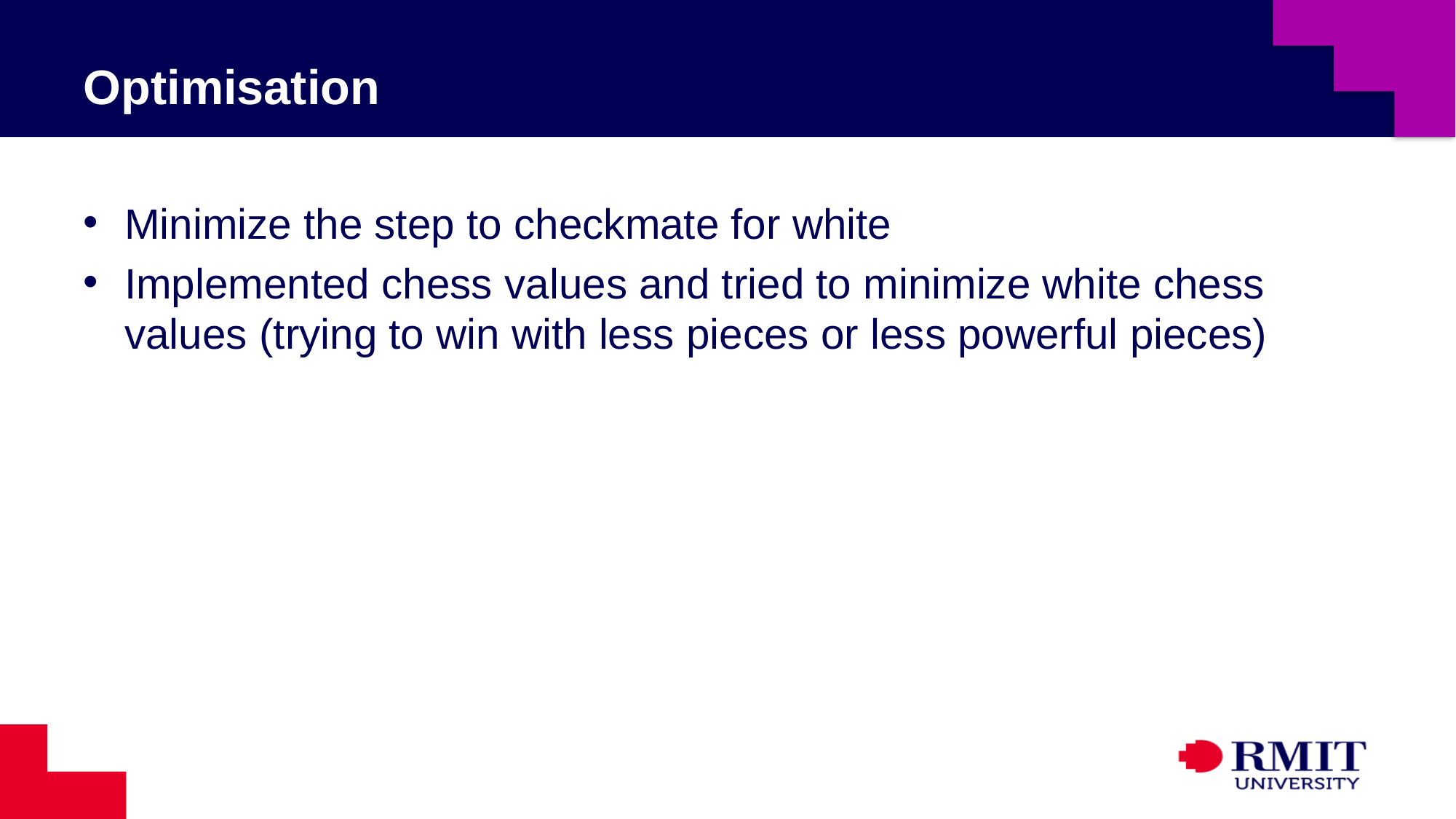

# Optimisation
Minimize the step to checkmate for white
Implemented chess values and tried to minimize white chess values (trying to win with less pieces or less powerful pieces)